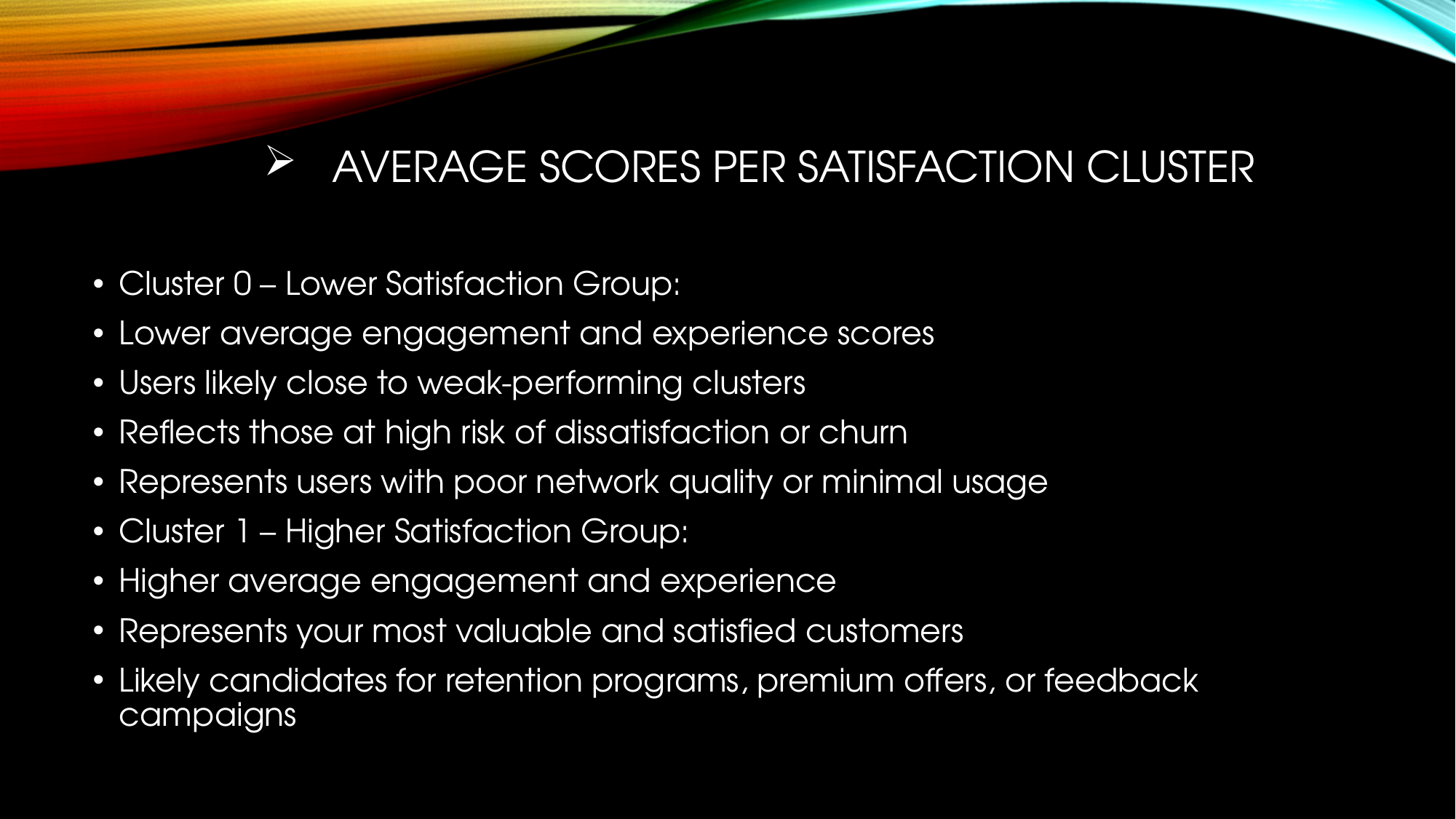

# Average Scores per Satisfaction Cluster
Cluster 0 – Lower Satisfaction Group:
Lower average engagement and experience scores
Users likely close to weak-performing clusters
Reflects those at high risk of dissatisfaction or churn
Represents users with poor network quality or minimal usage
Cluster 1 – Higher Satisfaction Group:
Higher average engagement and experience
Represents your most valuable and satisfied customers
Likely candidates for retention programs, premium offers, or feedback campaigns